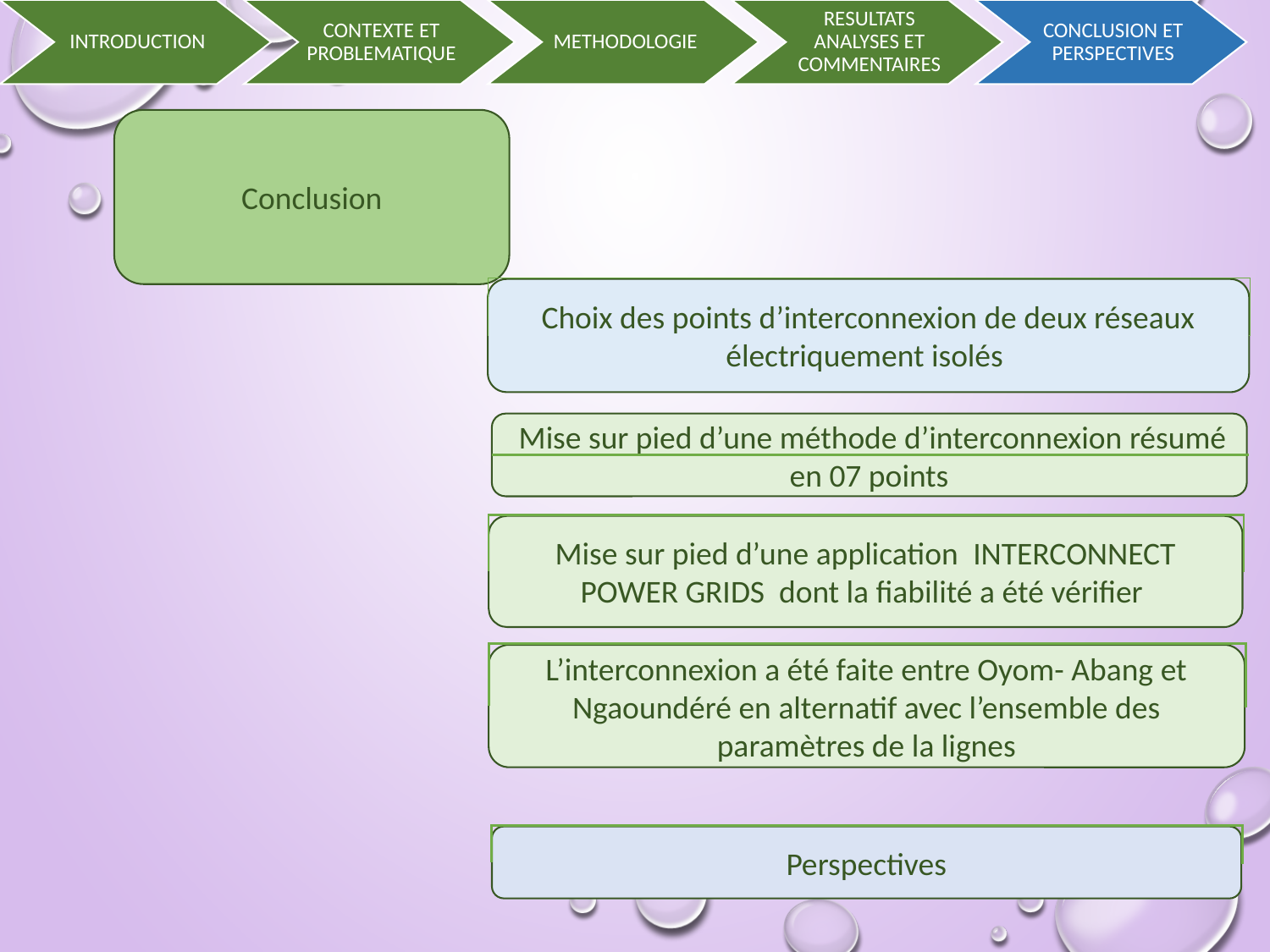

INTRODUCTION
CONTEXTE ET PROBLEMATIQUE
METHODOLOGIE
RESULTATS ANALYSES ET COMMENTAIRES
CONCLUSION ET PERSPECTIVES
Conclusion
Choix des points d’interconnexion de deux réseaux électriquement isolés
Perspectives
Mise sur pied d’une application  INTERCONNECT POWER GRIDS  dont la fiabilité a été vérifier
L’interconnexion a été faite entre Oyom- Abang et Ngaoundéré en alternatif avec l’ensemble des paramètres de la lignes
 Mise sur pied d’une méthode d’interconnexion résumé en 07 points